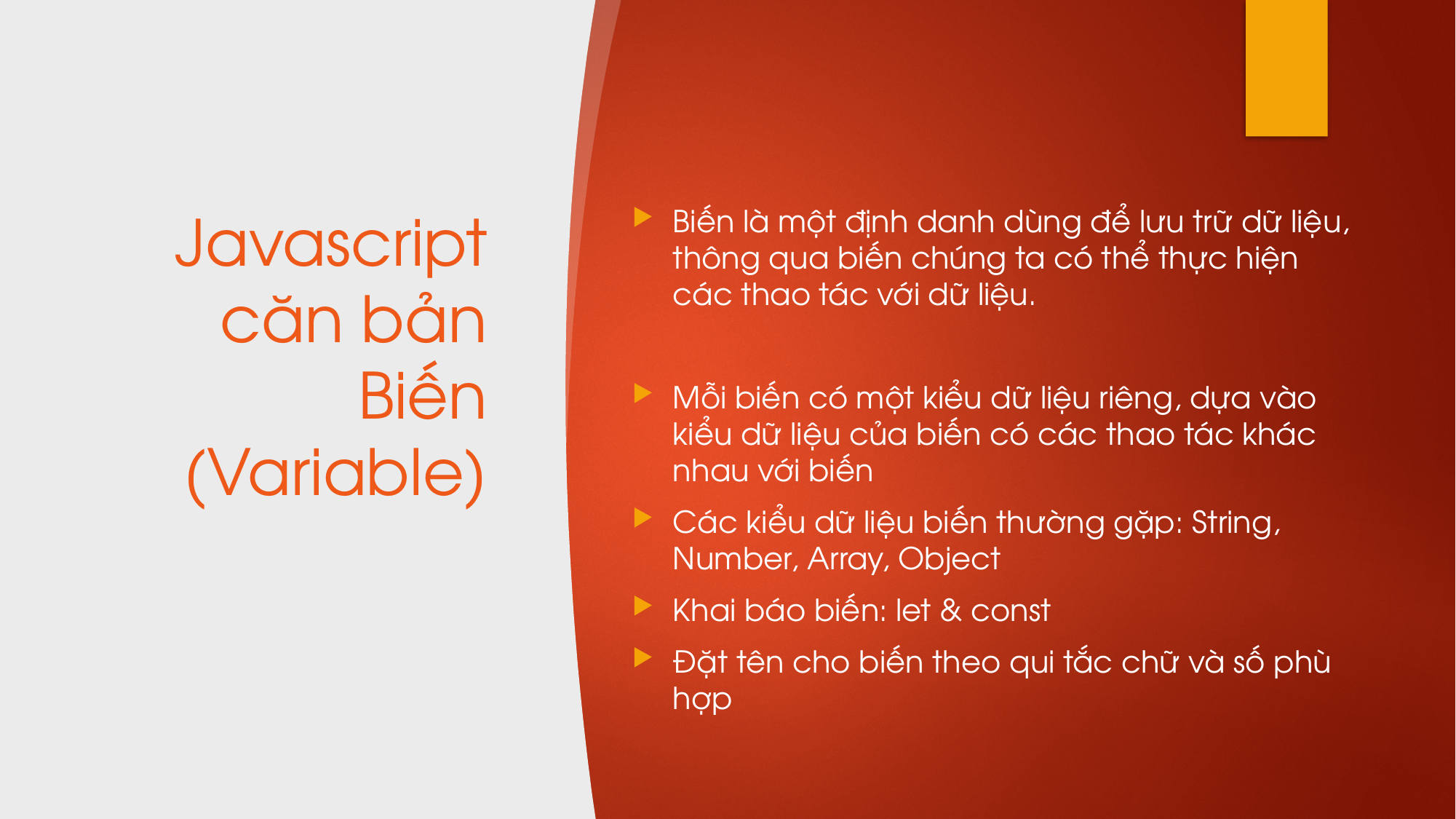

# Javascript căn bản Biến (Variable)
Biến là một định danh dùng để lưu trữ dữ liệu, thông qua biến chúng ta có thể thực hiện các thao tác với dữ liệu.

Mỗi biến có một kiểu dữ liệu riêng, dựa vào kiểu dữ liệu của biến có các thao tác khác nhau với biến
Các kiểu dữ liệu biến thường gặp: String, Number, Array, Object
Khai báo biến: let & const
Đặt tên cho biến theo qui tắc chữ và số phù hợp